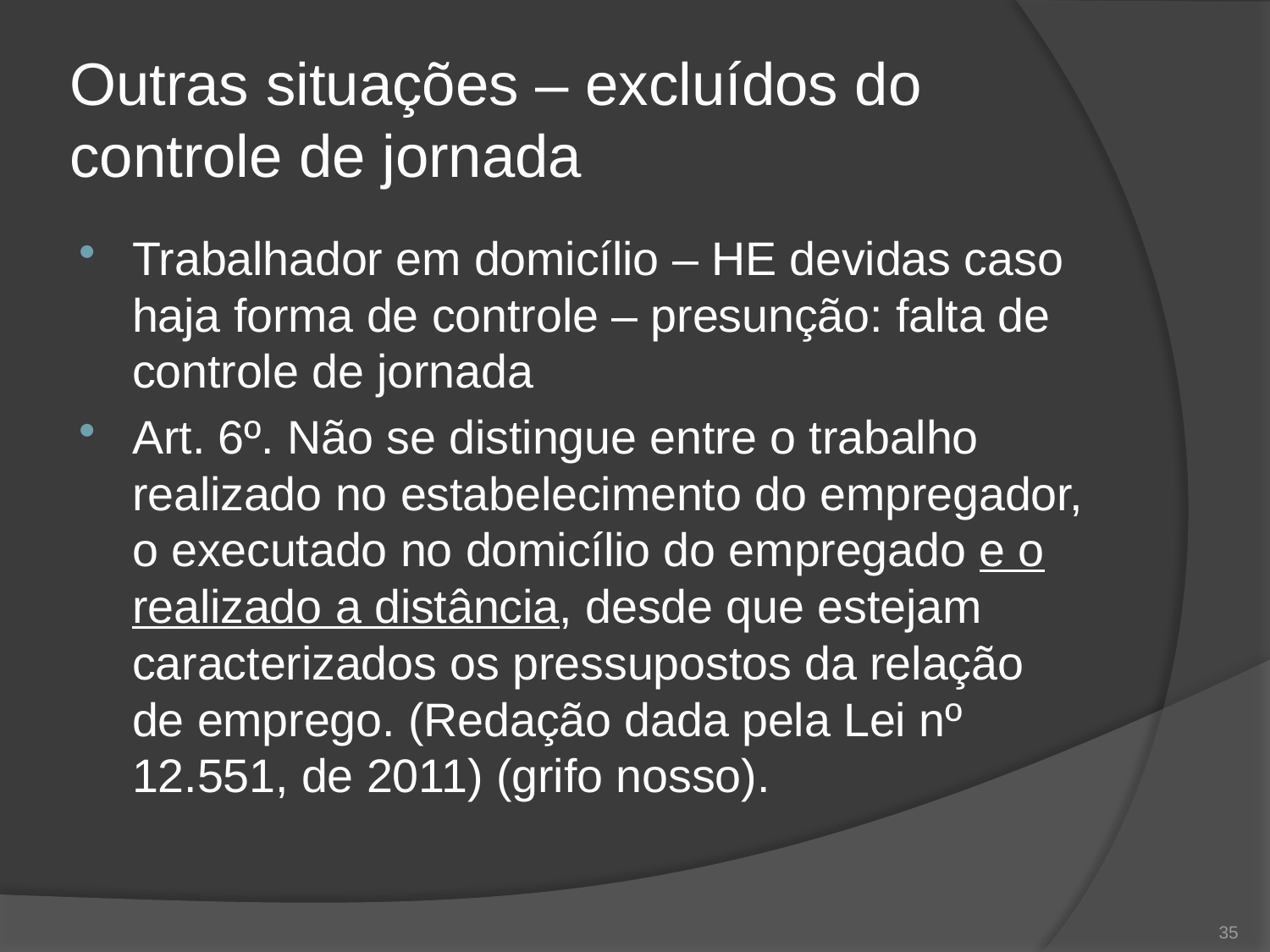

# Outras situações – excluídos do controle de jornada
Trabalhador em domicílio – HE devidas caso haja forma de controle – presunção: falta de controle de jornada
Art. 6º. Não se distingue entre o trabalho realizado no estabelecimento do empregador, o executado no domicílio do empregado e o realizado a distância, desde que estejam caracterizados os pressupostos da relação de emprego. (Redação dada pela Lei nº 12.551, de 2011) (grifo nosso).
35